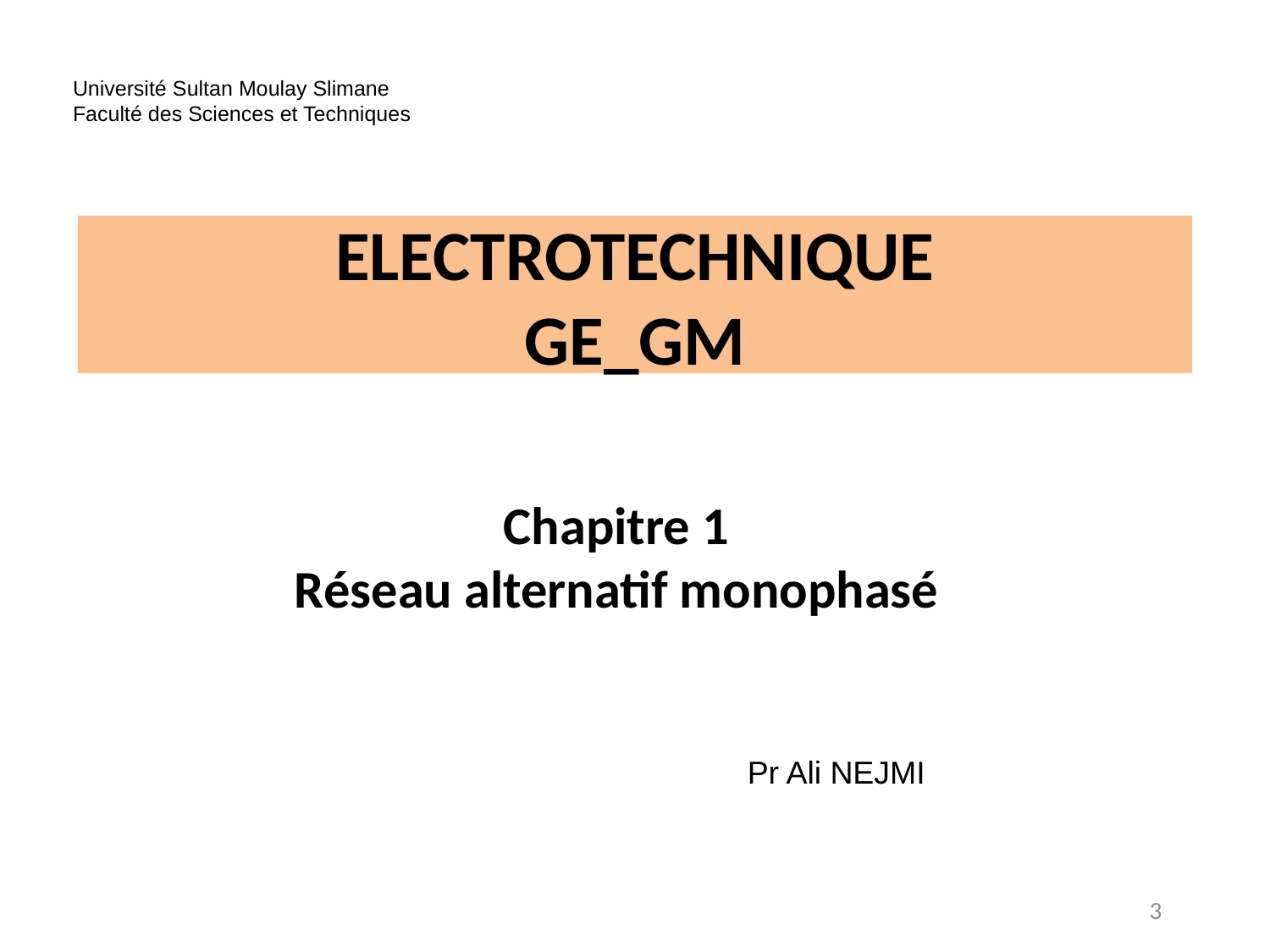

Université Sultan Moulay Slimane
Faculté des Sciences et Techniques
ELECTROTECHNIQUE
GE_GM
Chapitre 1
Réseau alternatif monophasé
Pr Ali NEJMI
3